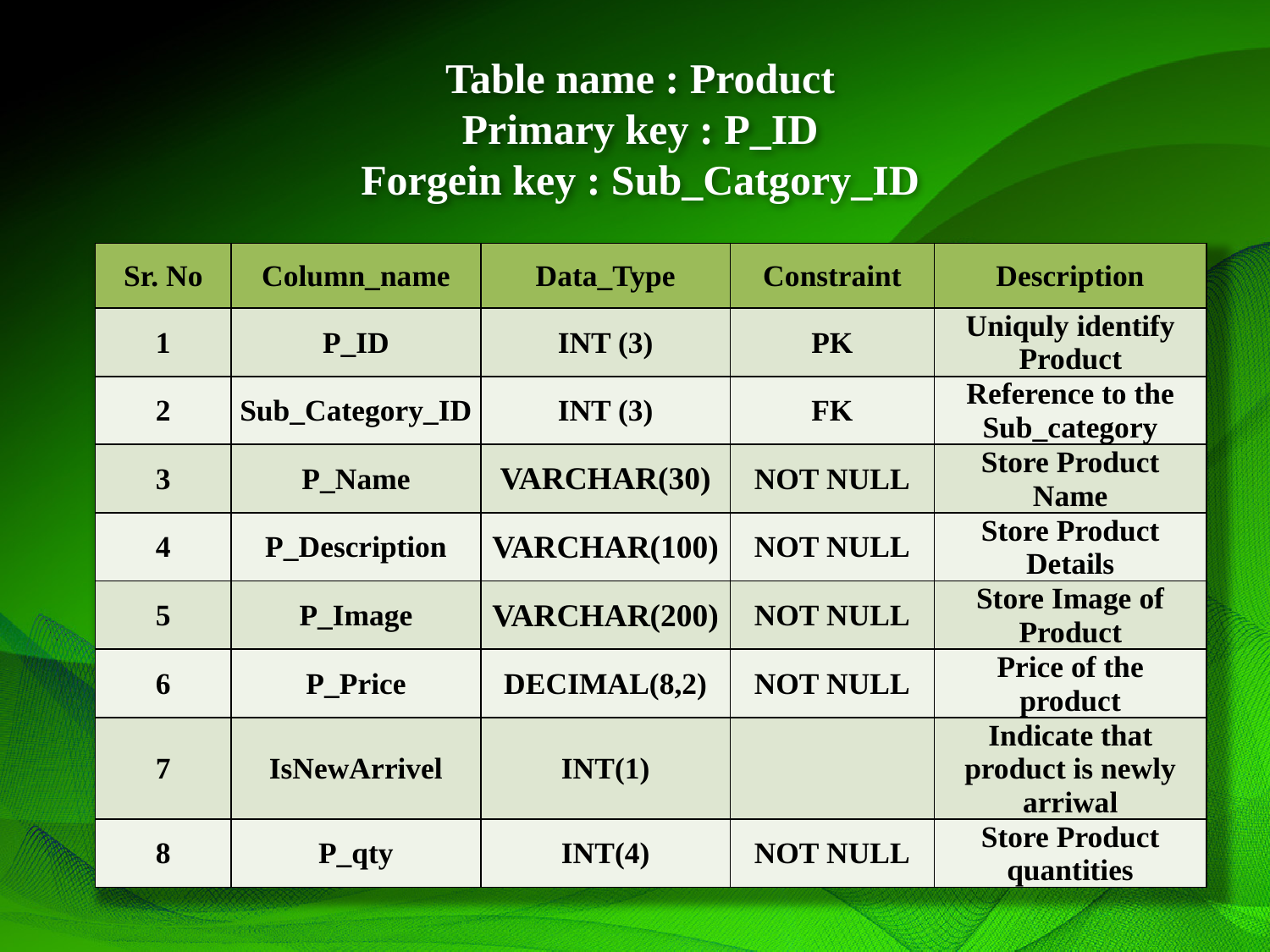

# Table name : Product Primary key : P_ID Forgein key : Sub_Catgory_ID
| Sr. No | Column\_name | Data\_Type | Constraint | Description |
| --- | --- | --- | --- | --- |
| 1 | P\_ID | INT (3) | PK | Uniquly identify Product |
| 2 | Sub\_Category\_ID | INT (3) | FK | Reference to the Sub\_category |
| 3 | P\_Name | VARCHAR(30) | NOT NULL | Store Product Name |
| 4 | P\_Description | VARCHAR(100) | NOT NULL | Store Product Details |
| 5 | P\_Image | VARCHAR(200) | NOT NULL | Store Image of Product |
| 6 | P\_Price | DECIMAL(8,2) | NOT NULL | Price of the product |
| 7 | IsNewArrivel | INT(1) |  | Indicate that product is newly arriwal |
| 8 | P\_qty | INT(4) | NOT NULL | Store Product quantities |